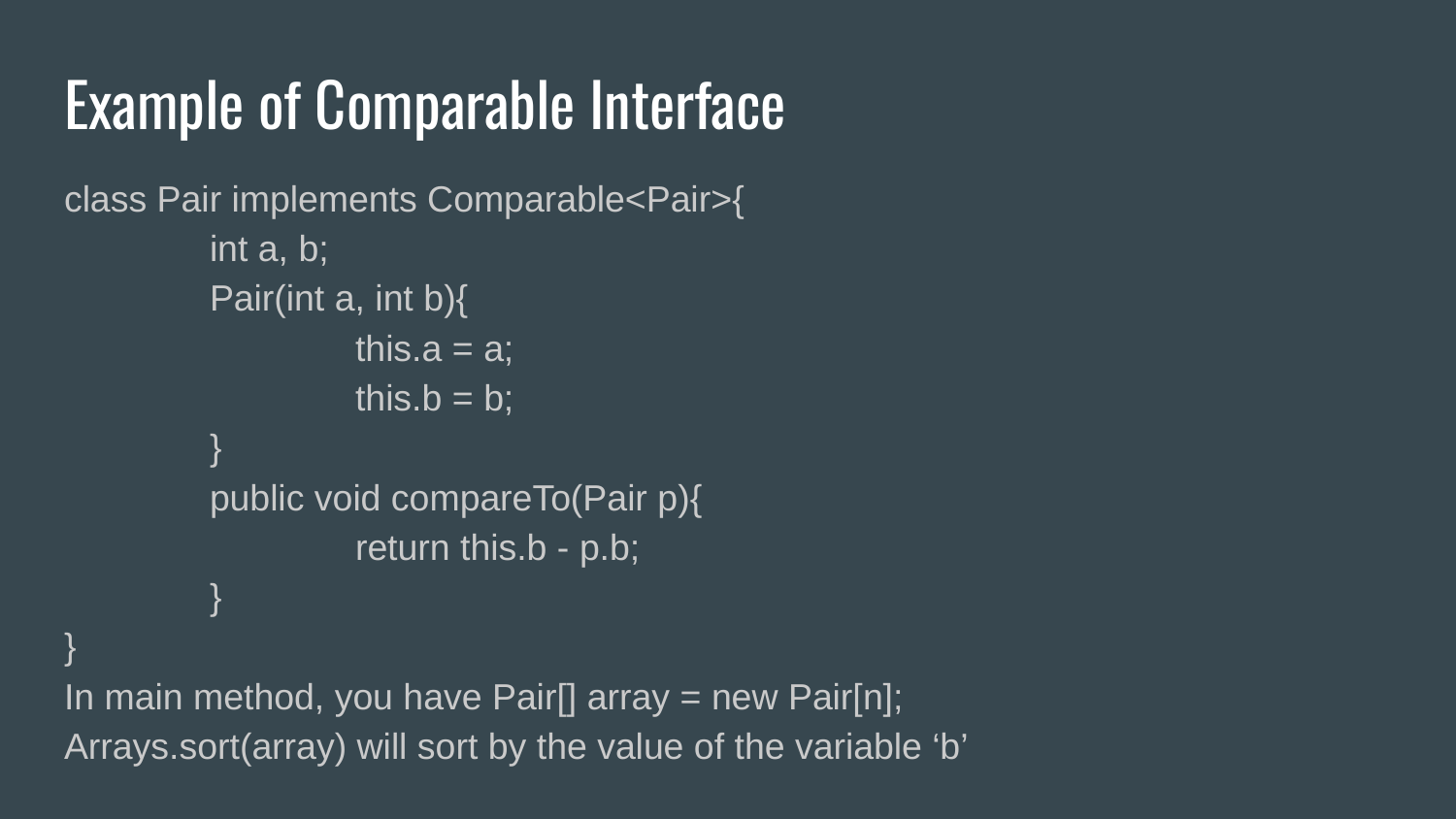

# Example of Comparable Interface
class Pair implements Comparable<Pair>{
	int a, b;
	Pair(int a, int b){
		this.a = a;
		this.b = b;
	}
	public void compareTo(Pair p){
		return this.b - p.b;
	}
}
In main method, you have Pair[] array = new Pair[n];
Arrays.sort(array) will sort by the value of the variable ‘b’